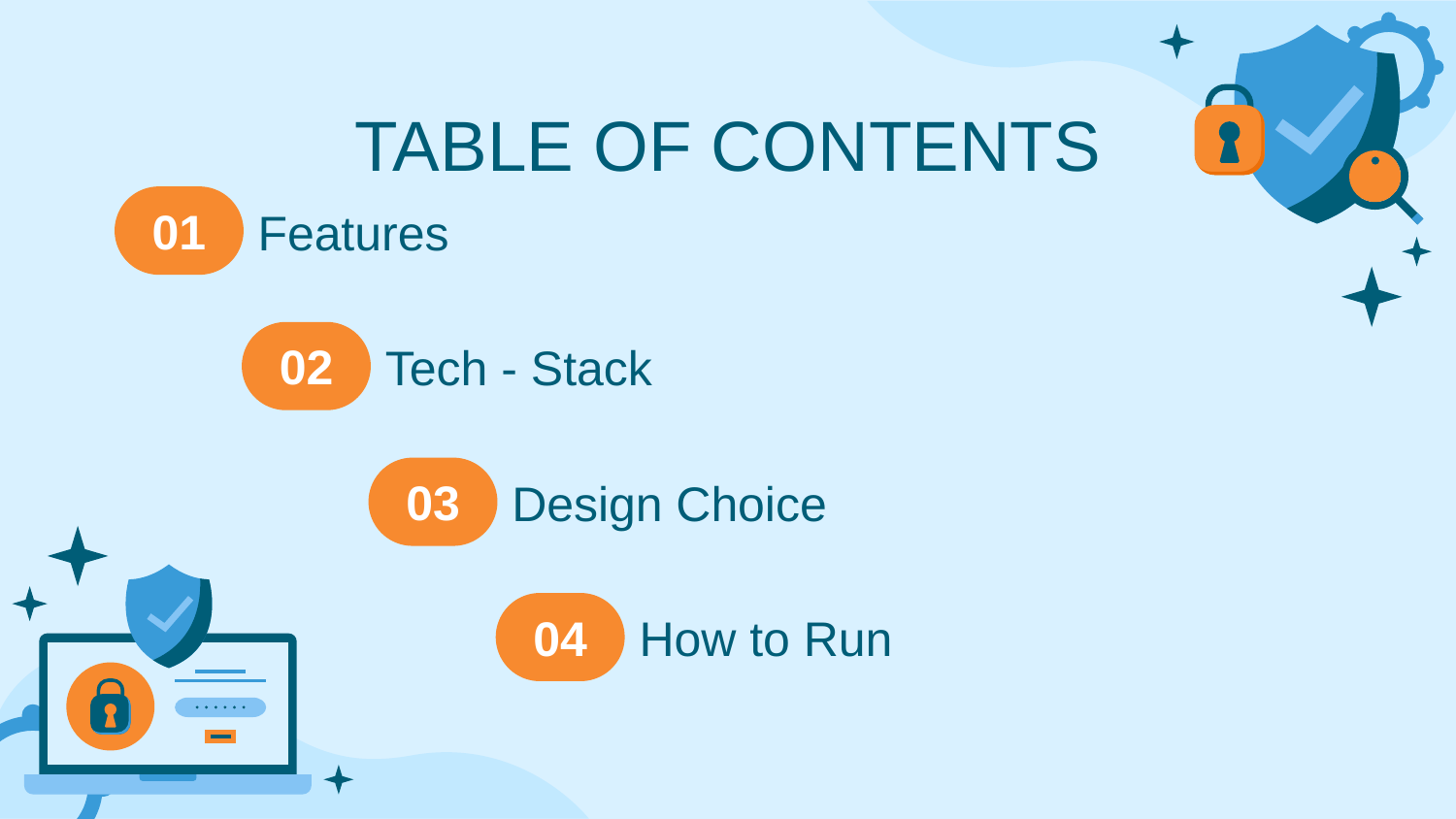

TABLE OF CONTENTS

01
# Features

02
Tech - Stack

03
Design Choice

04
How to Run